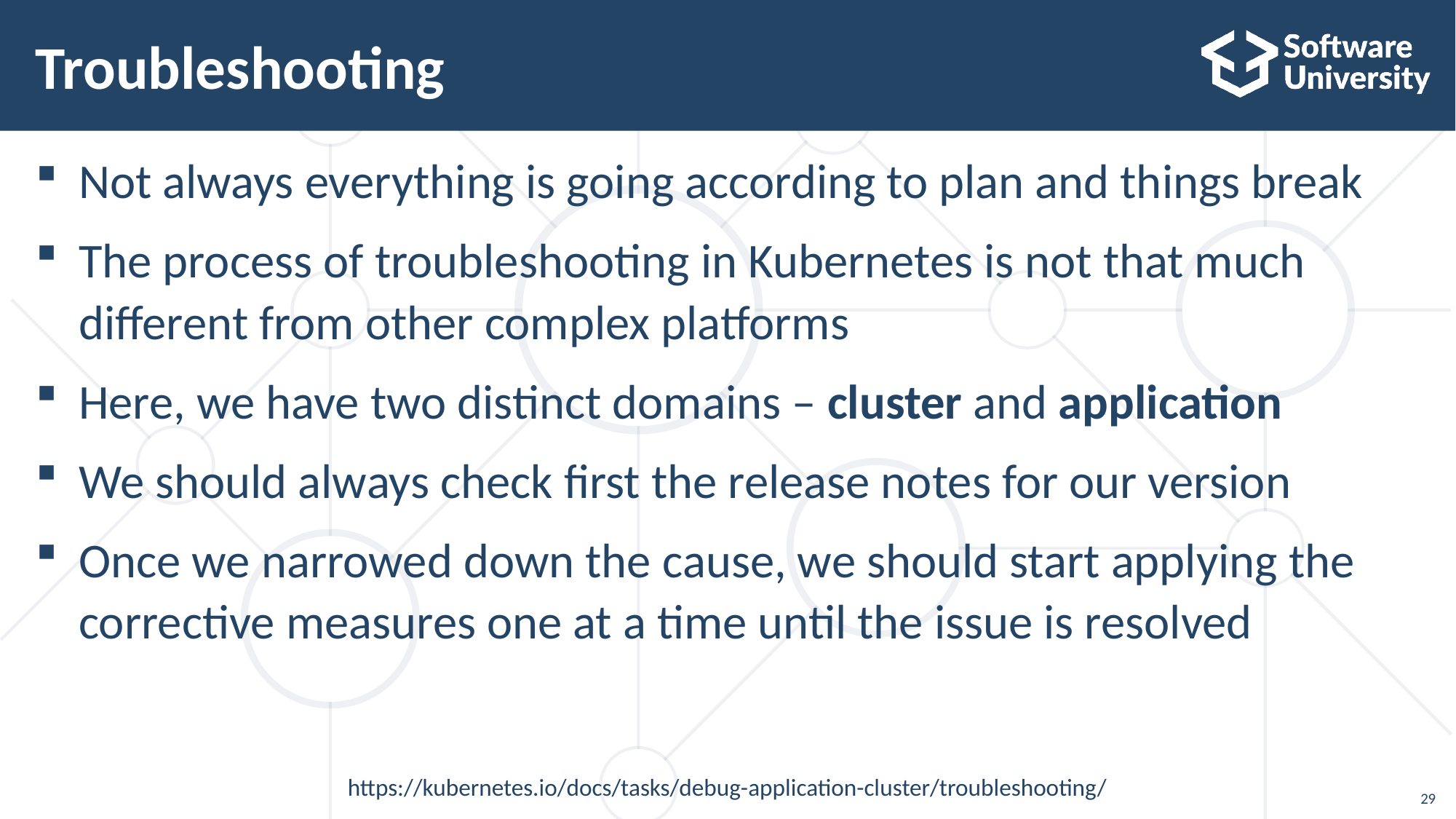

# Troubleshooting
Not always everything is going according to plan and things break
The process of troubleshooting in Kubernetes is not that much different from other complex platforms
Here, we have two distinct domains – cluster and application
We should always check first the release notes for our version
Once we narrowed down the cause, we should start applying the corrective measures one at a time until the issue is resolved
https://kubernetes.io/docs/tasks/debug-application-cluster/troubleshooting/
29